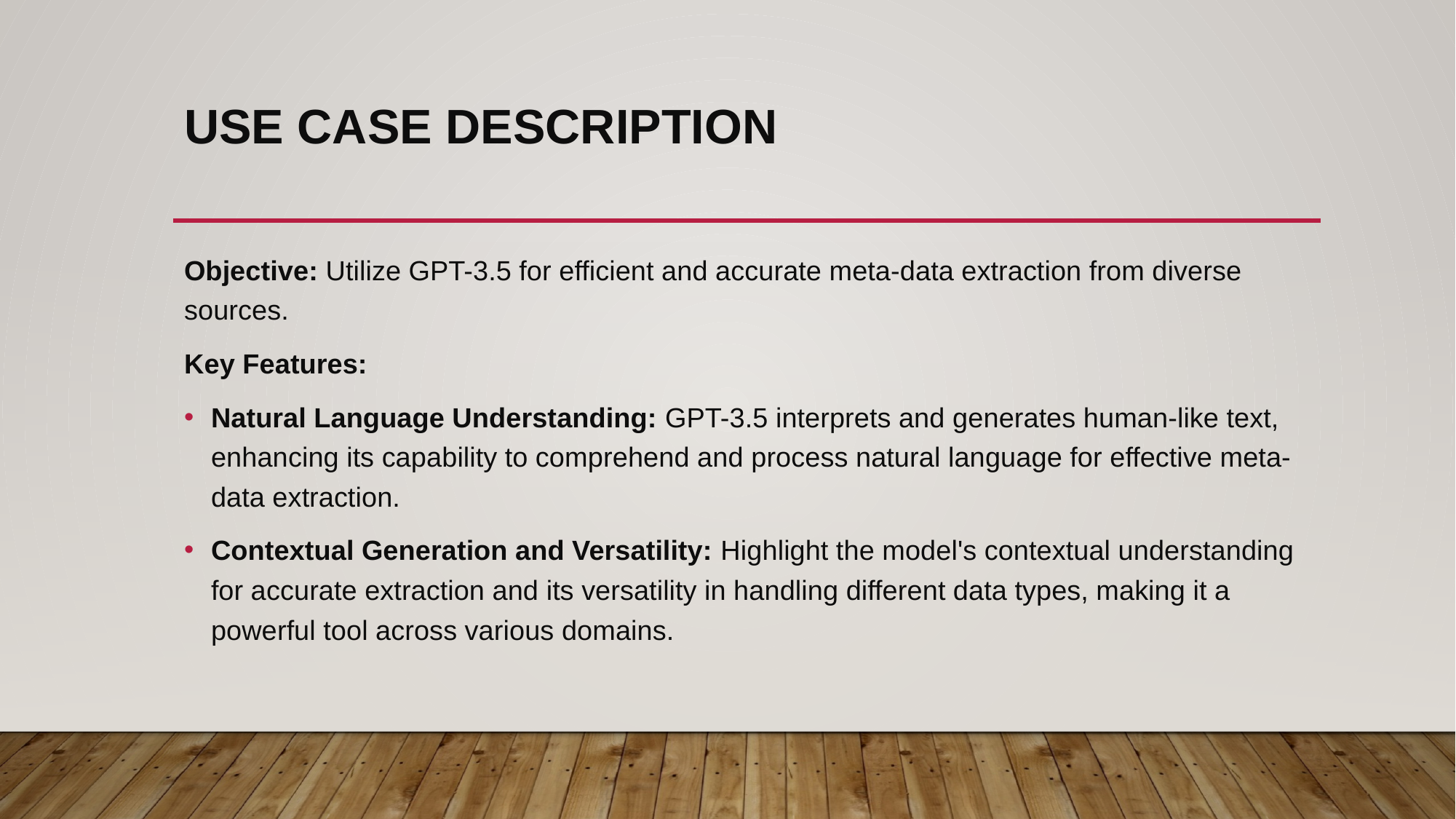

# Use Case Description
Objective: Utilize GPT-3.5 for efficient and accurate meta-data extraction from diverse sources.
Key Features:
Natural Language Understanding: GPT-3.5 interprets and generates human-like text, enhancing its capability to comprehend and process natural language for effective meta-data extraction.
Contextual Generation and Versatility: Highlight the model's contextual understanding for accurate extraction and its versatility in handling different data types, making it a powerful tool across various domains.